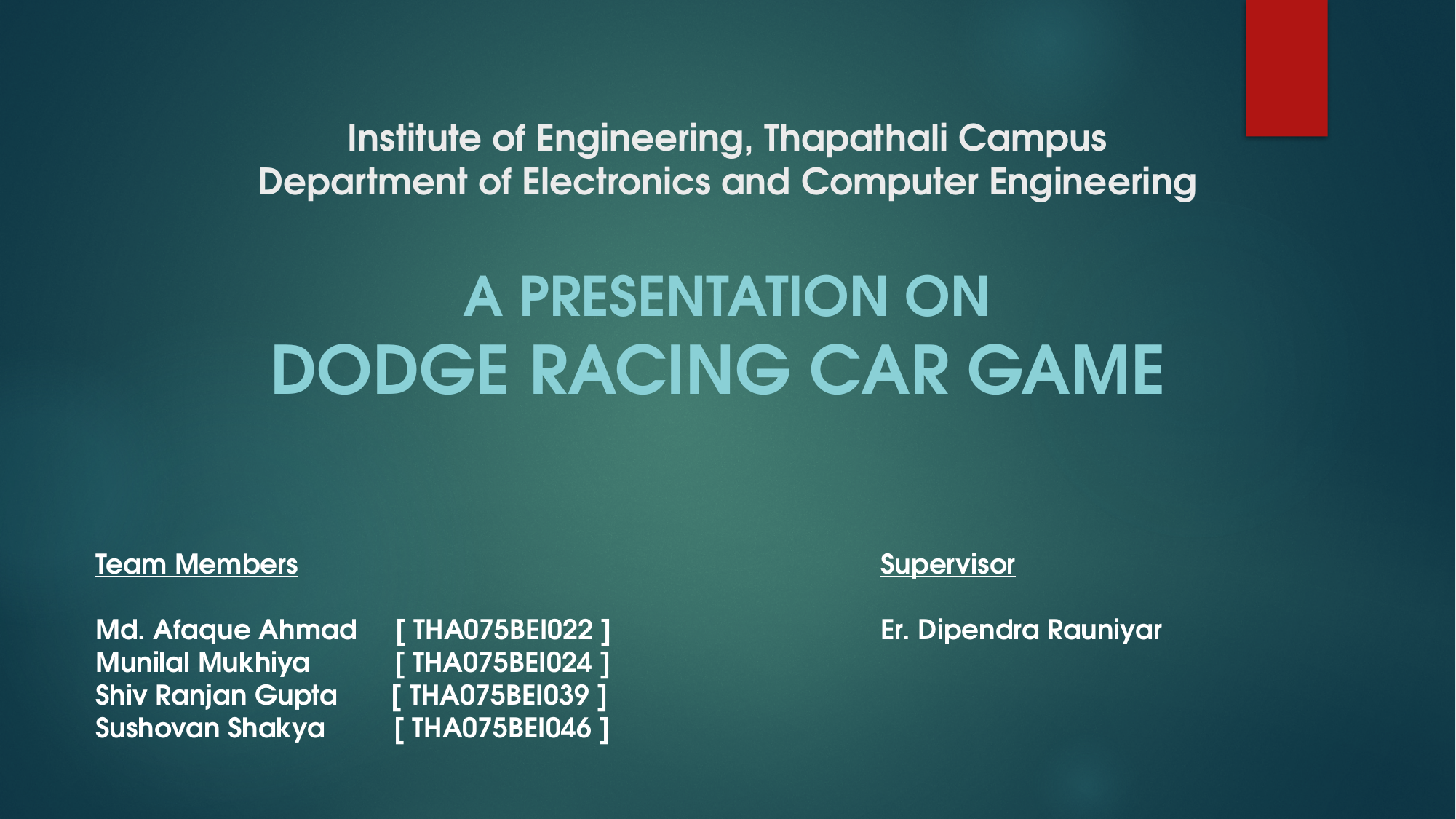

# Institute of Engineering, Thapathali Campus Department of Electronics and Computer Engineering
A Presentation on
Dodge Racing Car Game
Team Members
Md. Afaque Ahmad     [ THA075BEI022 ]
Munilal Mukhiya           [ THA075BEI024 ]
Shiv Ranjan Gupta       [ THA075BEI039 ]
Sushovan Shakya         [ THA075BEI046 ]
Supervisor
Er. Dipendra Rauniyar